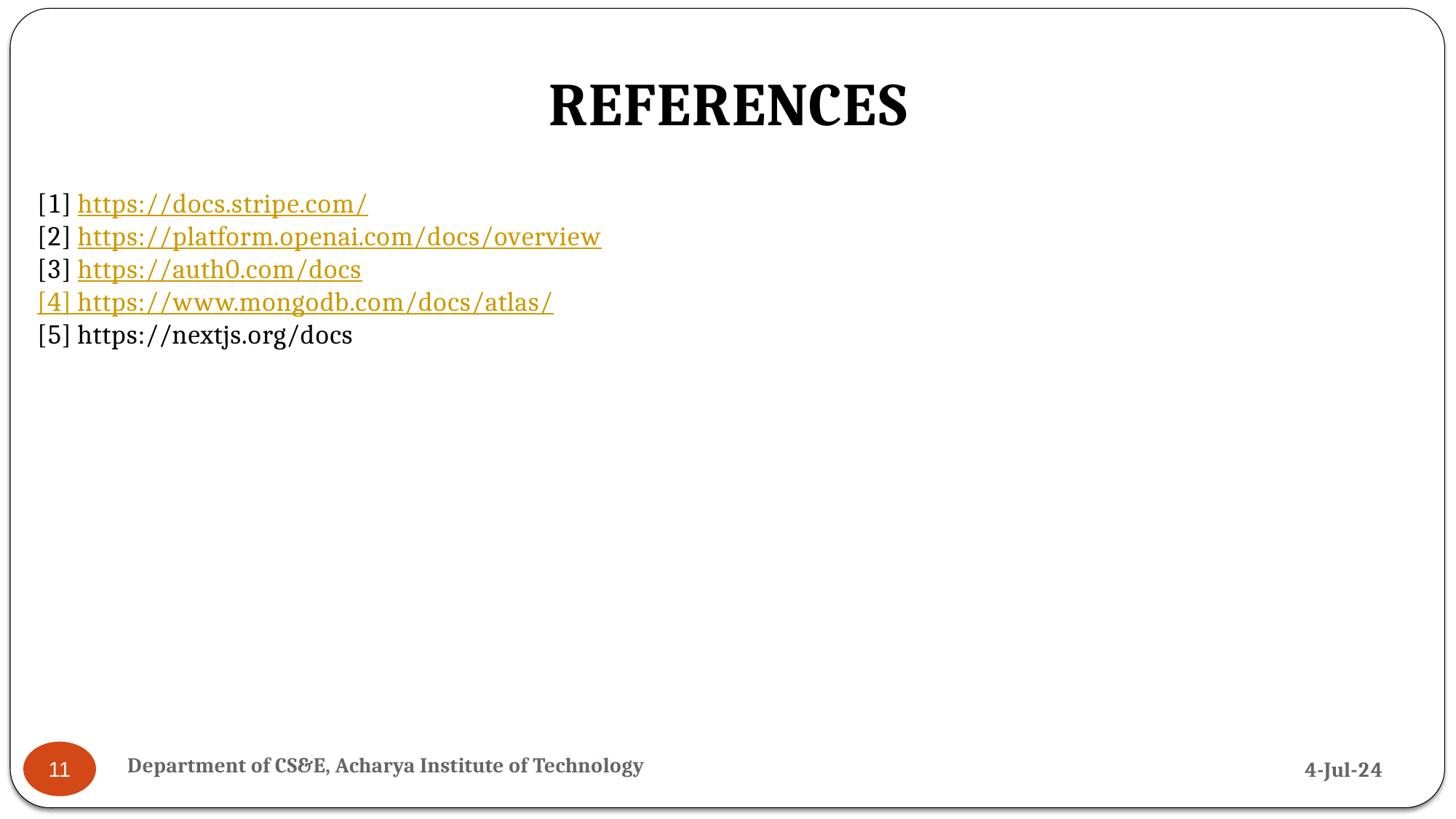

REFERENCES
[1] https://docs.stripe.com/
[2] https://platform.openai.com/docs/overview
[3] https://auth0.com/docs
[4] https://www.mongodb.com/docs/atlas/
[5] https://nextjs.org/docs
Department of CS&E, Acharya Institute of Technology
4-Jul-24
11